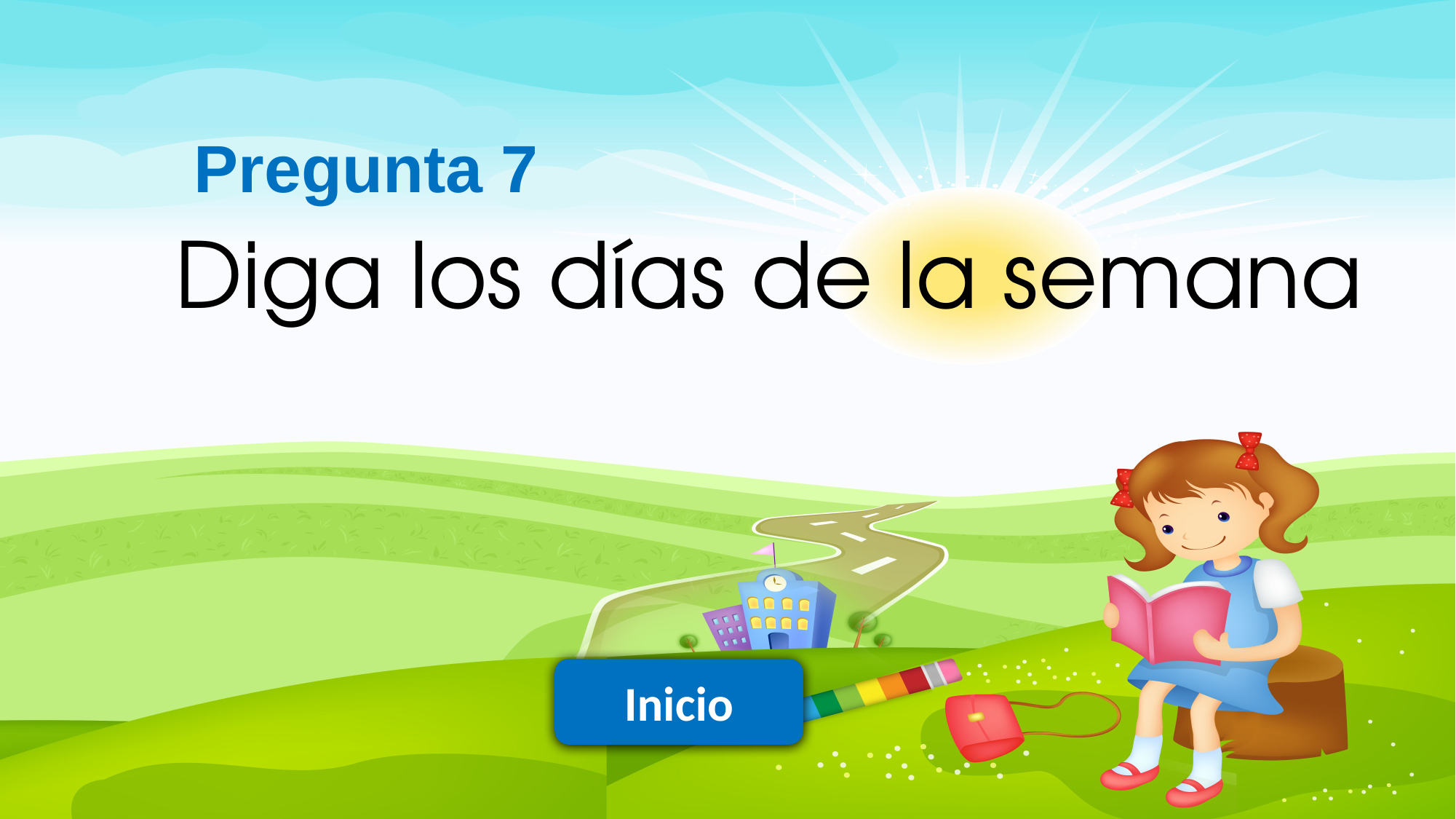

Pregunta 7
Diga los días de la semana
Inicio